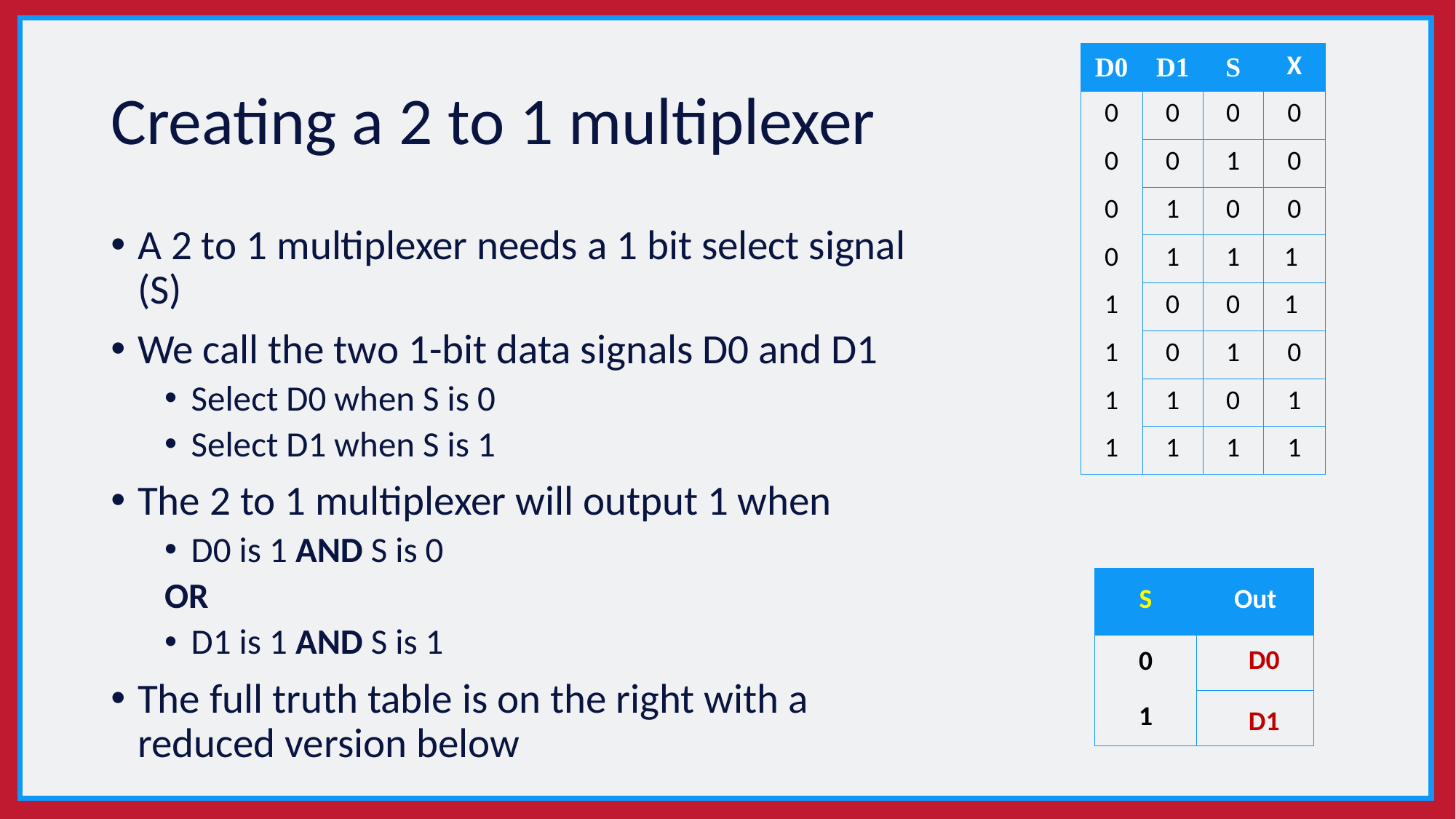

# Creating a 2 to 1 multiplexer
| D0 | D1 | S | X |
| --- | --- | --- | --- |
| 0 | 0 | 0 | 0 |
| 0 | 0 | 1 | 0 |
| 0 | 1 | 0 | 0 |
| 0 | 1 | 1 | 1 |
| 1 | 0 | 0 | 1 |
| 1 | 0 | 1 | 0 |
| 1 | 1 | 0 | 1 |
| 1 | 1 | 1 | 1 |

A 2 to 1 multiplexer needs a 1 bit select signal (S)
We call the two 1-bit data signals D0 and D1
Select D0 when S is 0
Select D1 when S is 1
The 2 to 1 multiplexer will output 1 when
D0 is 1 AND S is 0
OR
D1 is 1 AND S is 1
The full truth table is on the right with a reduced version below

| S | Out |
| --- | --- |
| 0 |  |
| 1 |  |
D0
D1